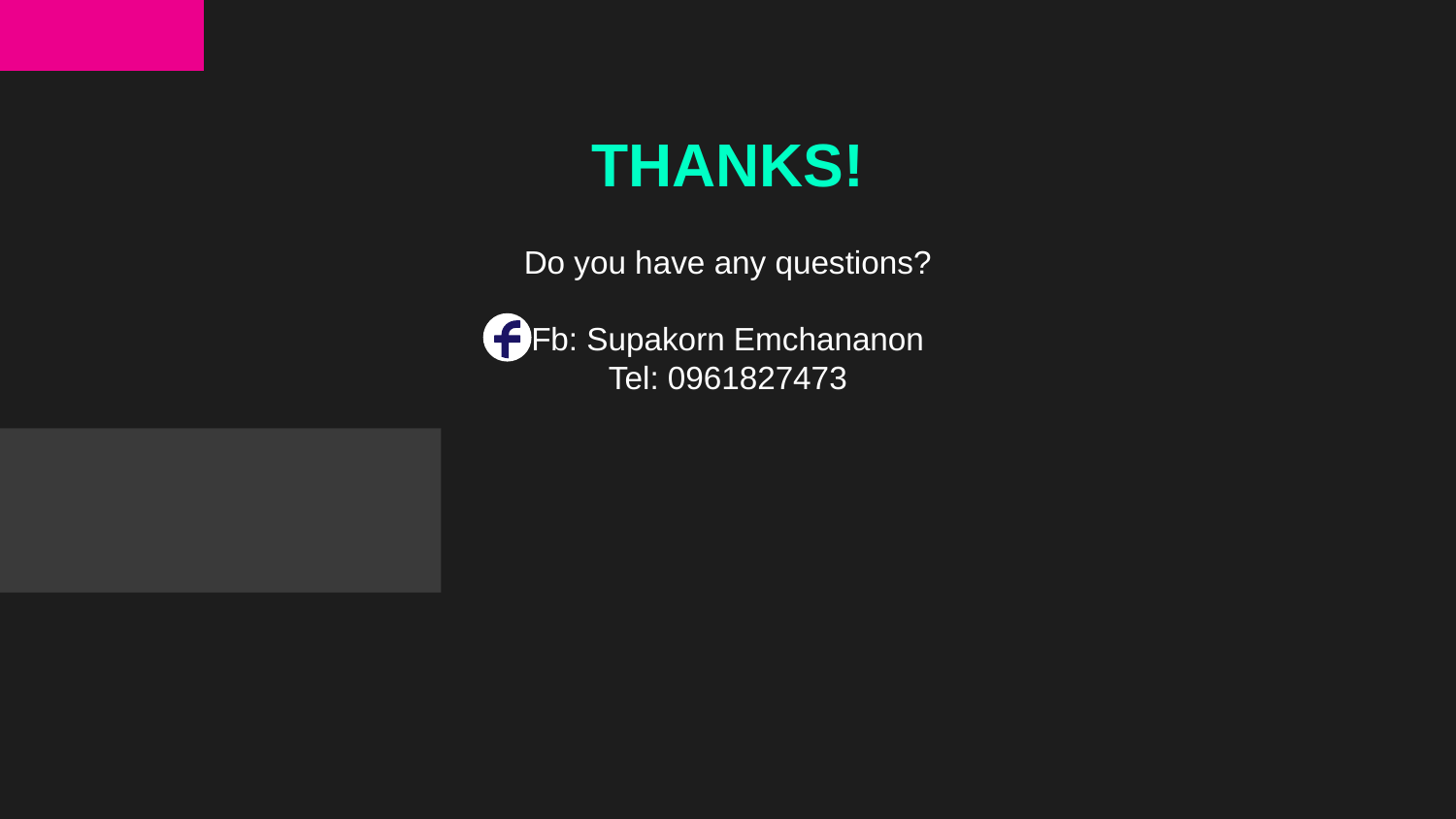

# THANKS!
Do you have any questions?

Fb: Supakorn Emchananon
Tel: 0961827473